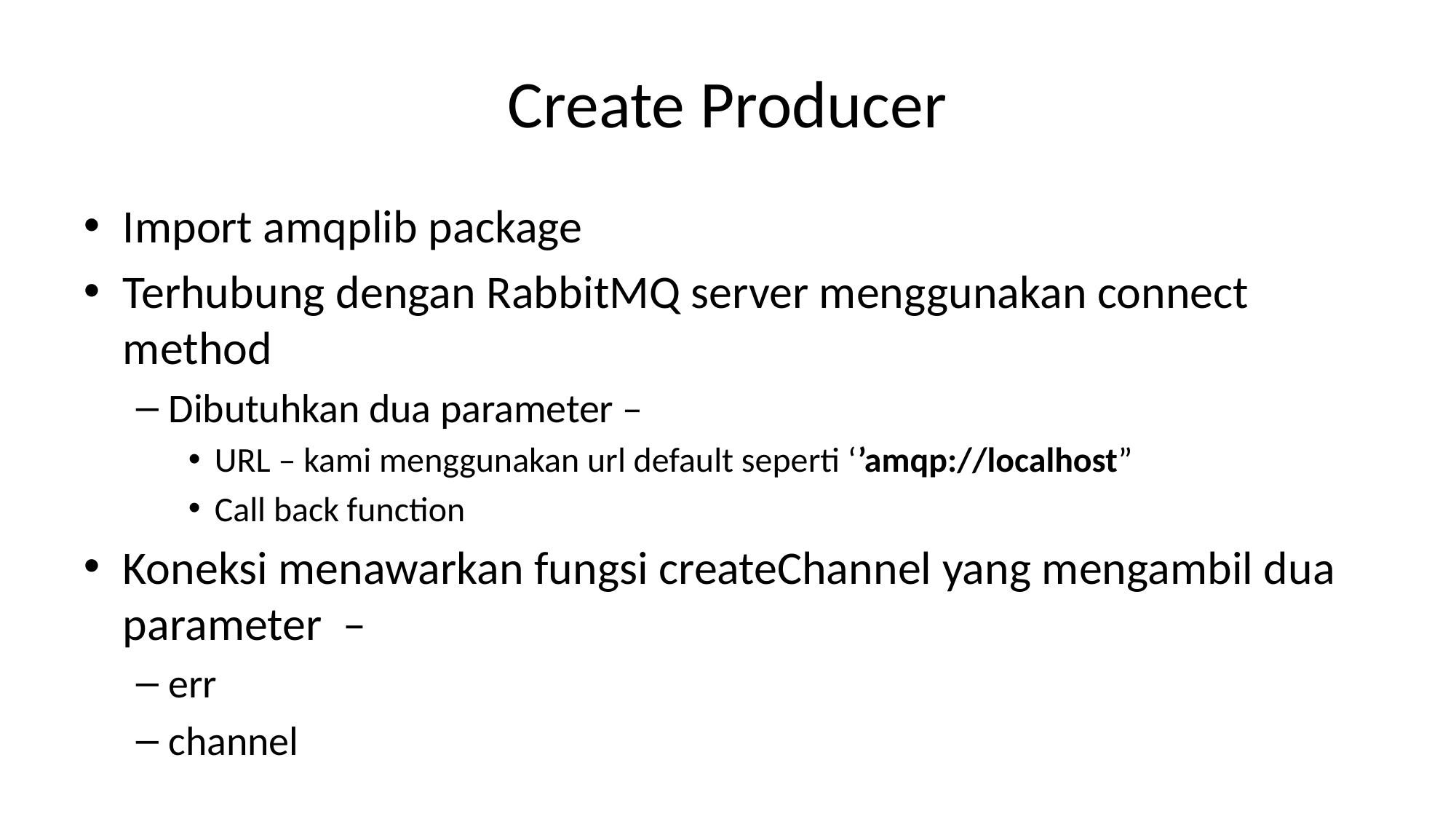

# Create Producer
Import amqplib package
Terhubung dengan RabbitMQ server menggunakan connect method
Dibutuhkan dua parameter –
URL – kami menggunakan url default seperti ‘’amqp://localhost”
Call back function
Koneksi menawarkan fungsi createChannel yang mengambil dua parameter  –
err
channel